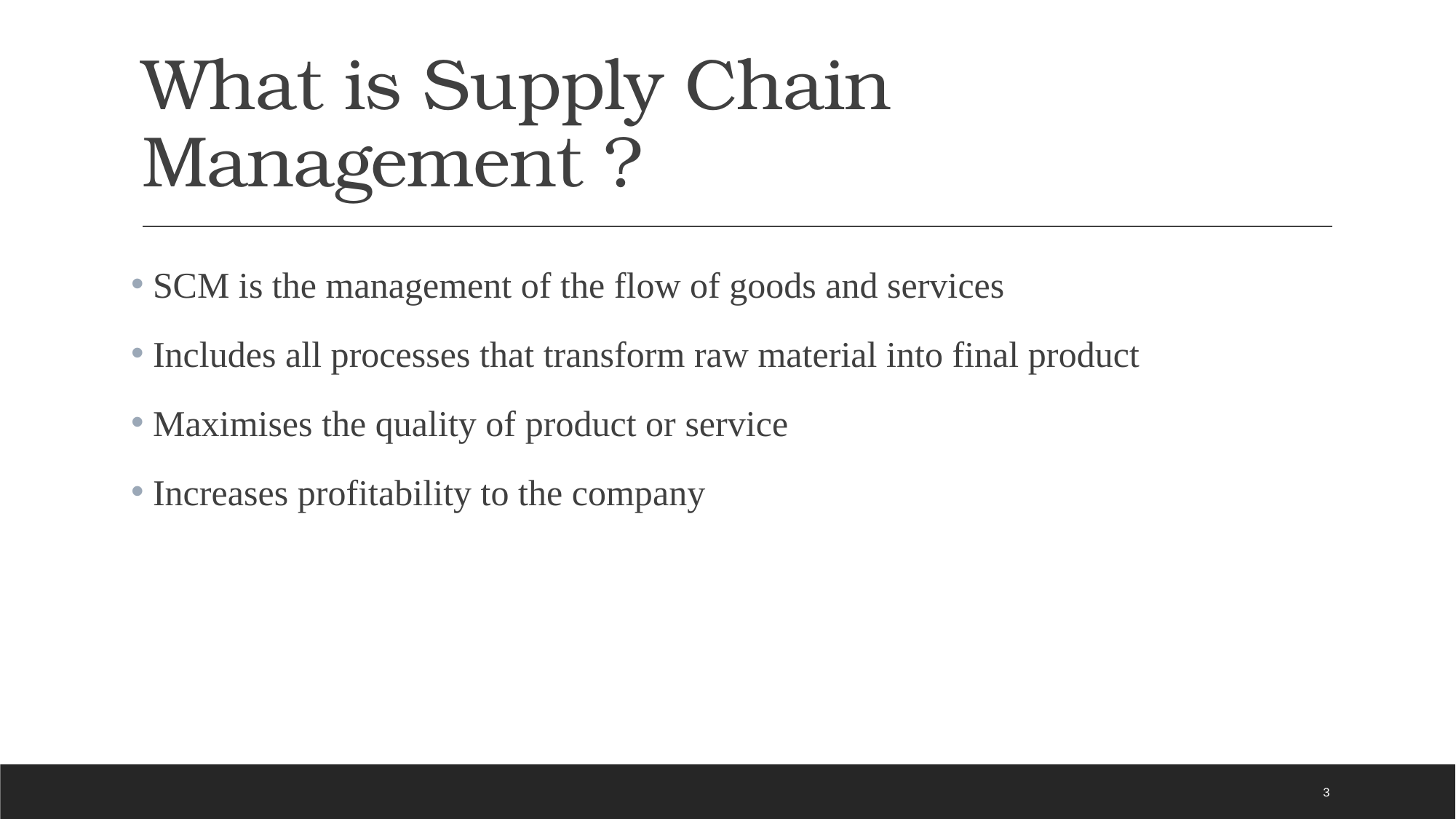

# What is Supply Chain Management ?
 SCM is the management of the flow of goods and services
 Includes all processes that transform raw material into final product
 Maximises the quality of product or service
 Increases profitability to the company

3